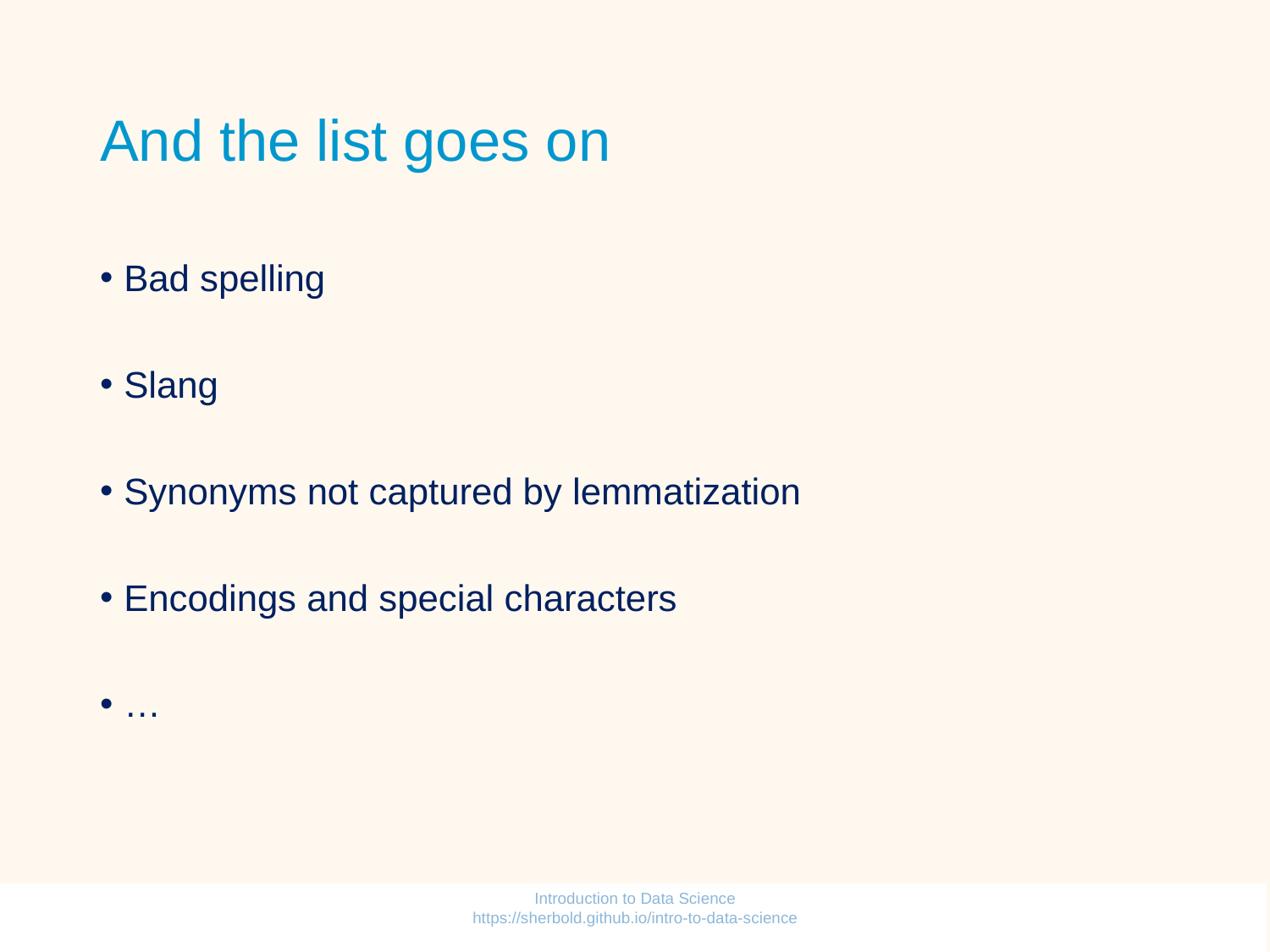

# And the list goes on
Bad spelling

Slang

Synonyms not captured by lemmatization

Encodings and special characters

…
Introduction to Data Science https://sherbold.github.io/intro-to-data-science